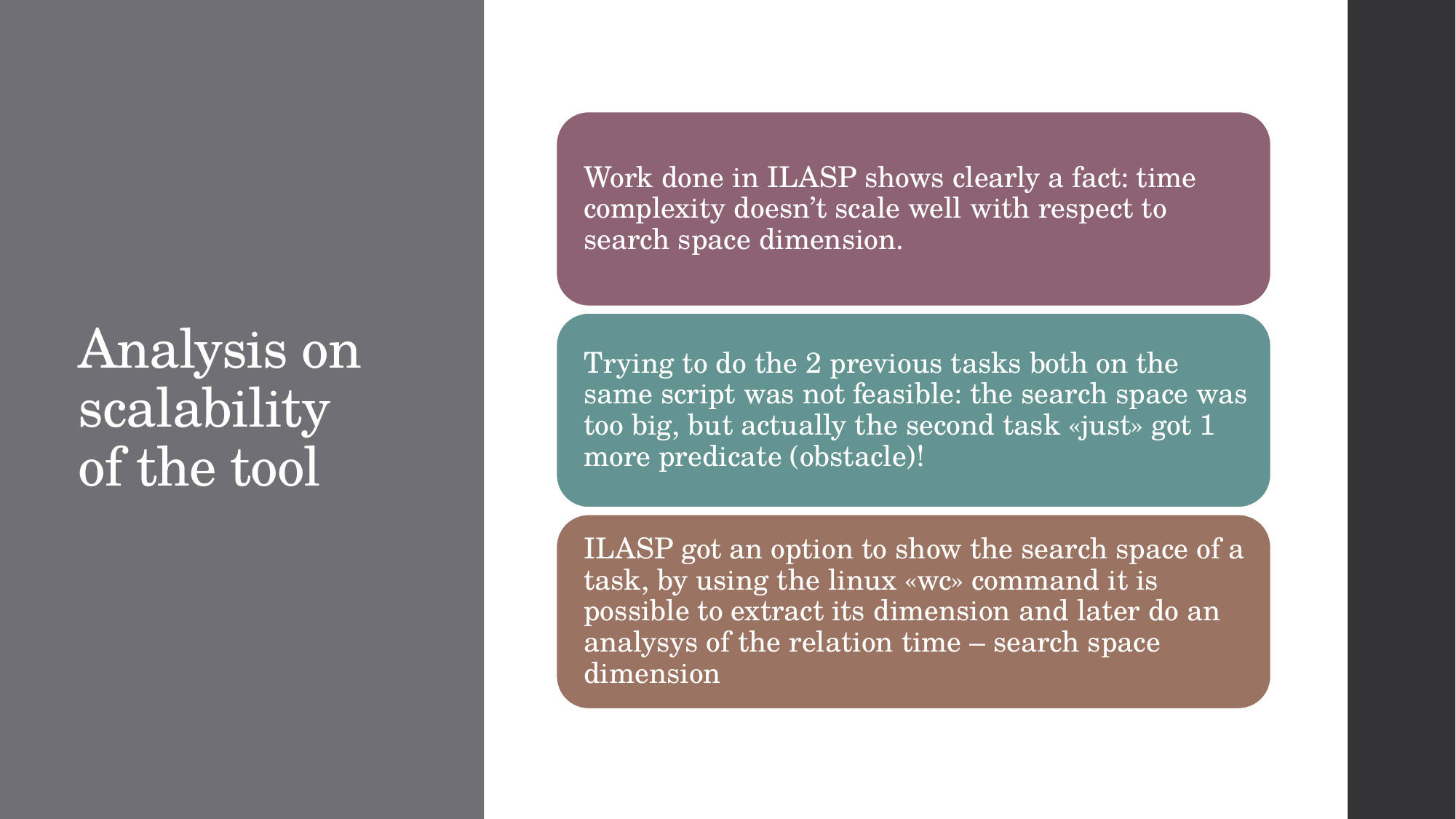

Work done in ILASP shows clearly a fact: time complexity doesn’t scale well with respect to search space dimension.
Trying to do the 2 previous tasks both on the same script was not feasible: the search space was too big, but actually the second task «just» got 1 more predicate (obstacle)!
ILASP got an option to show the search space of a task, by using the linux «wc» command it is possible to extract its dimension and later do an analysys of the relation time – search space dimension
# Analysis on scalability of the tool